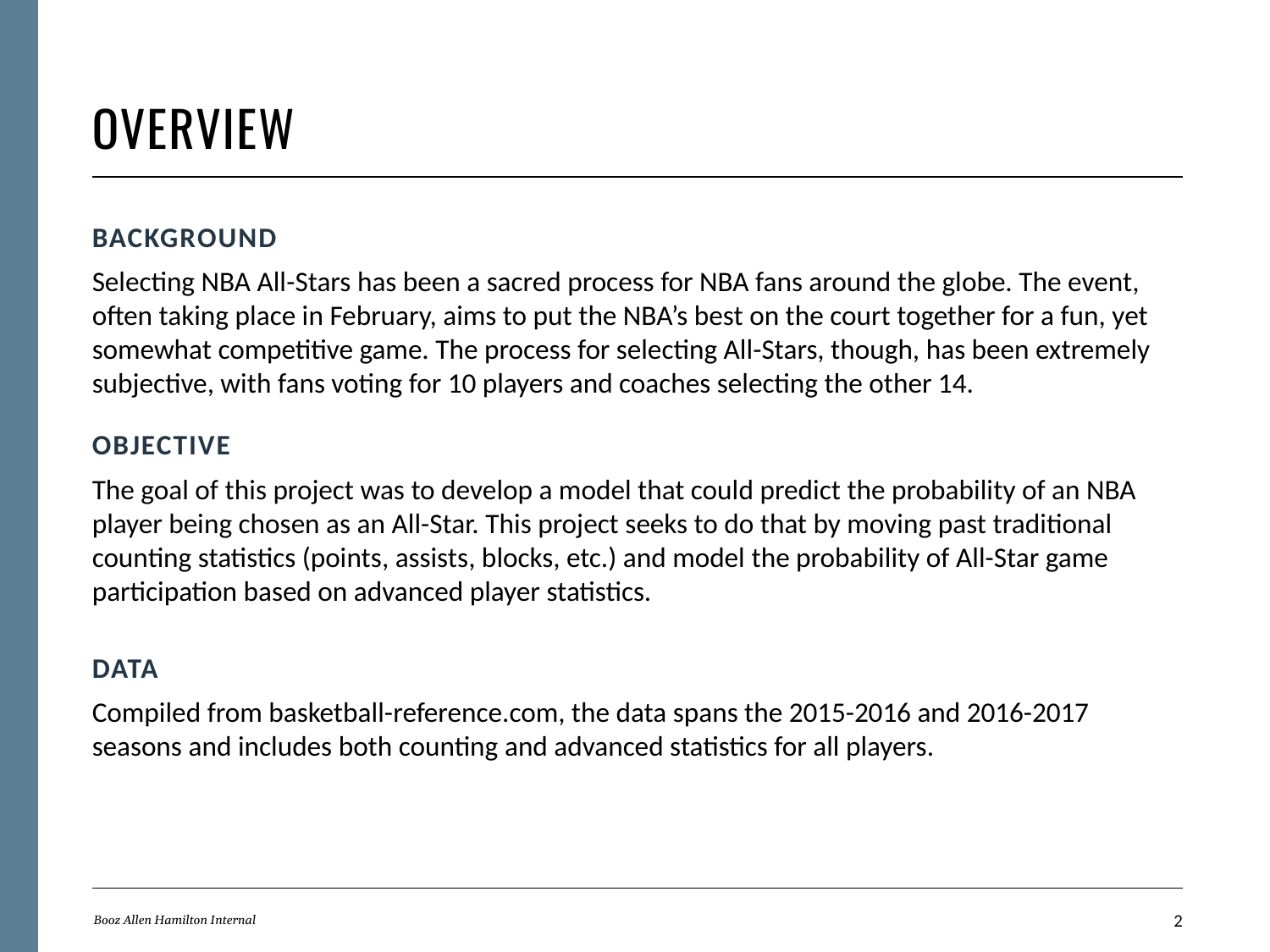

# overview
background
Selecting NBA All-Stars has been a sacred process for NBA fans around the globe. The event, often taking place in February, aims to put the NBA’s best on the court together for a fun, yet somewhat competitive game. The process for selecting All-Stars, though, has been extremely subjective, with fans voting for 10 players and coaches selecting the other 14.
Objective
The goal of this project was to develop a model that could predict the probability of an NBA player being chosen as an All-Star. This project seeks to do that by moving past traditional counting statistics (points, assists, blocks, etc.) and model the probability of All-Star game participation based on advanced player statistics.
Data
Compiled from basketball-reference.com, the data spans the 2015-2016 and 2016-2017 seasons and includes both counting and advanced statistics for all players.
Booz Allen Hamilton Internal
2